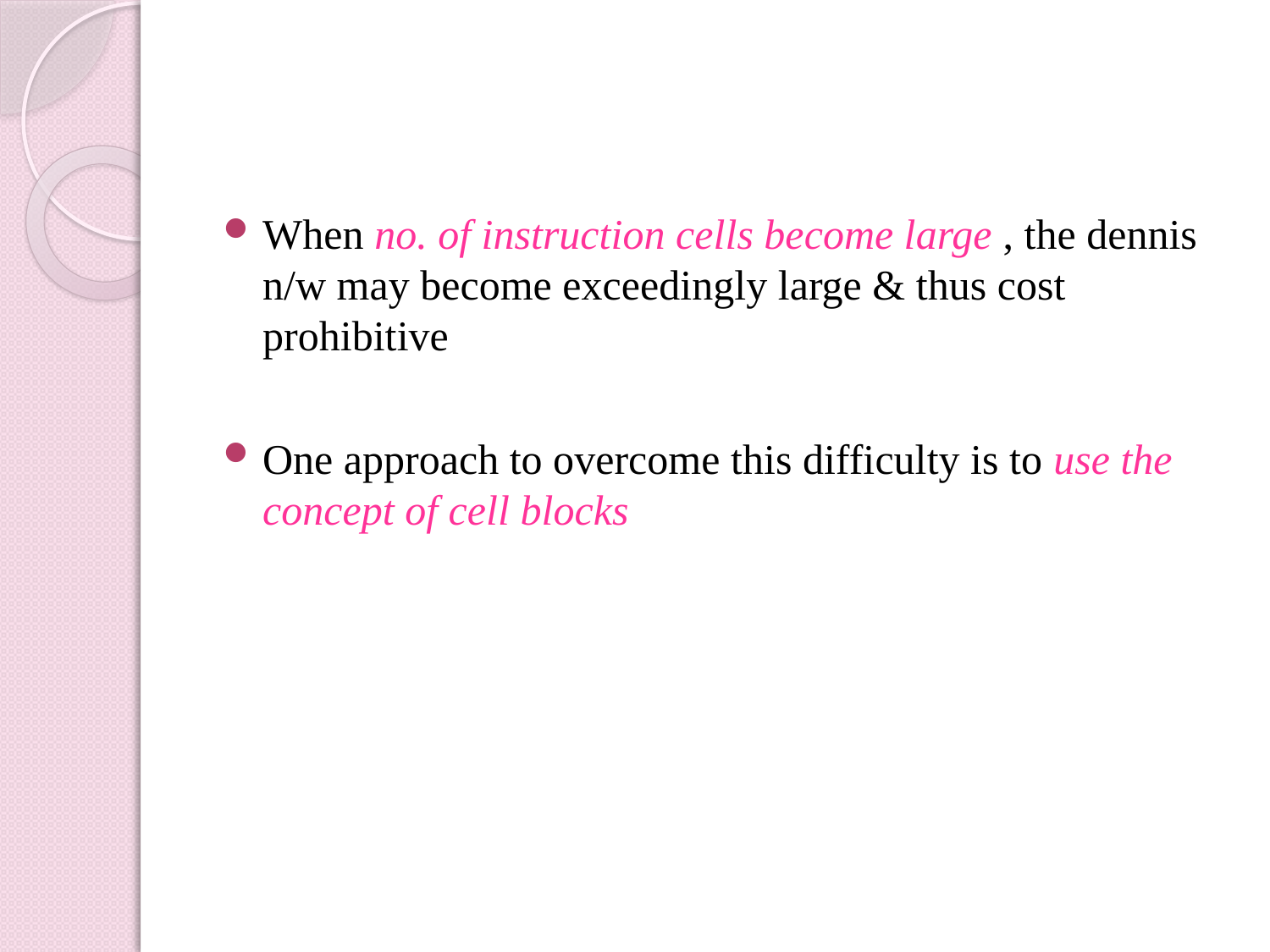

#
When no. of instruction cells become large , the dennis n/w may become exceedingly large & thus cost prohibitive

One approach to overcome this difficulty is to use the concept of cell blocks